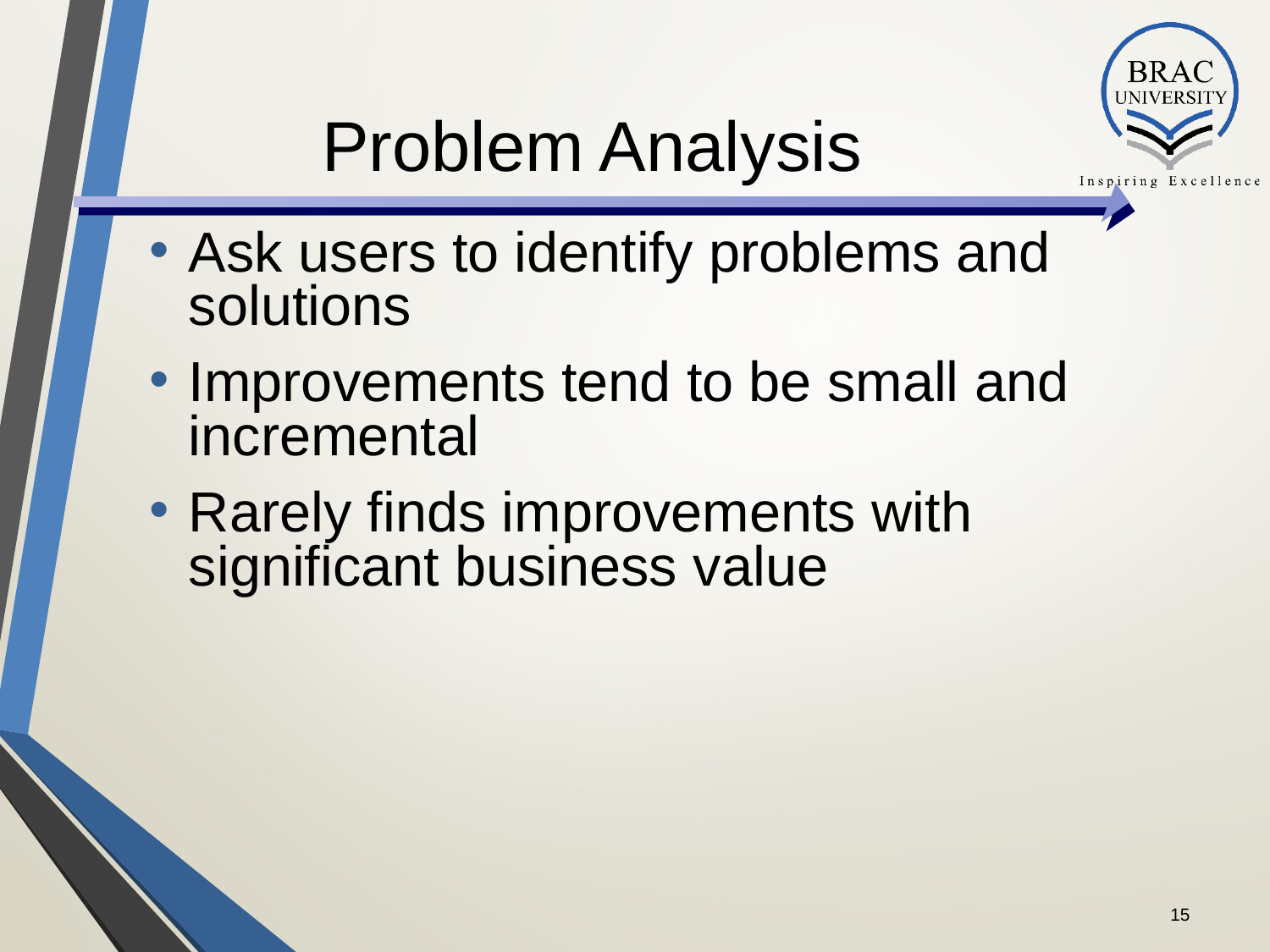

# Problem Analysis
Ask users to identify problems and solutions
Improvements tend to be small and incremental
Rarely finds improvements with significant business value
15